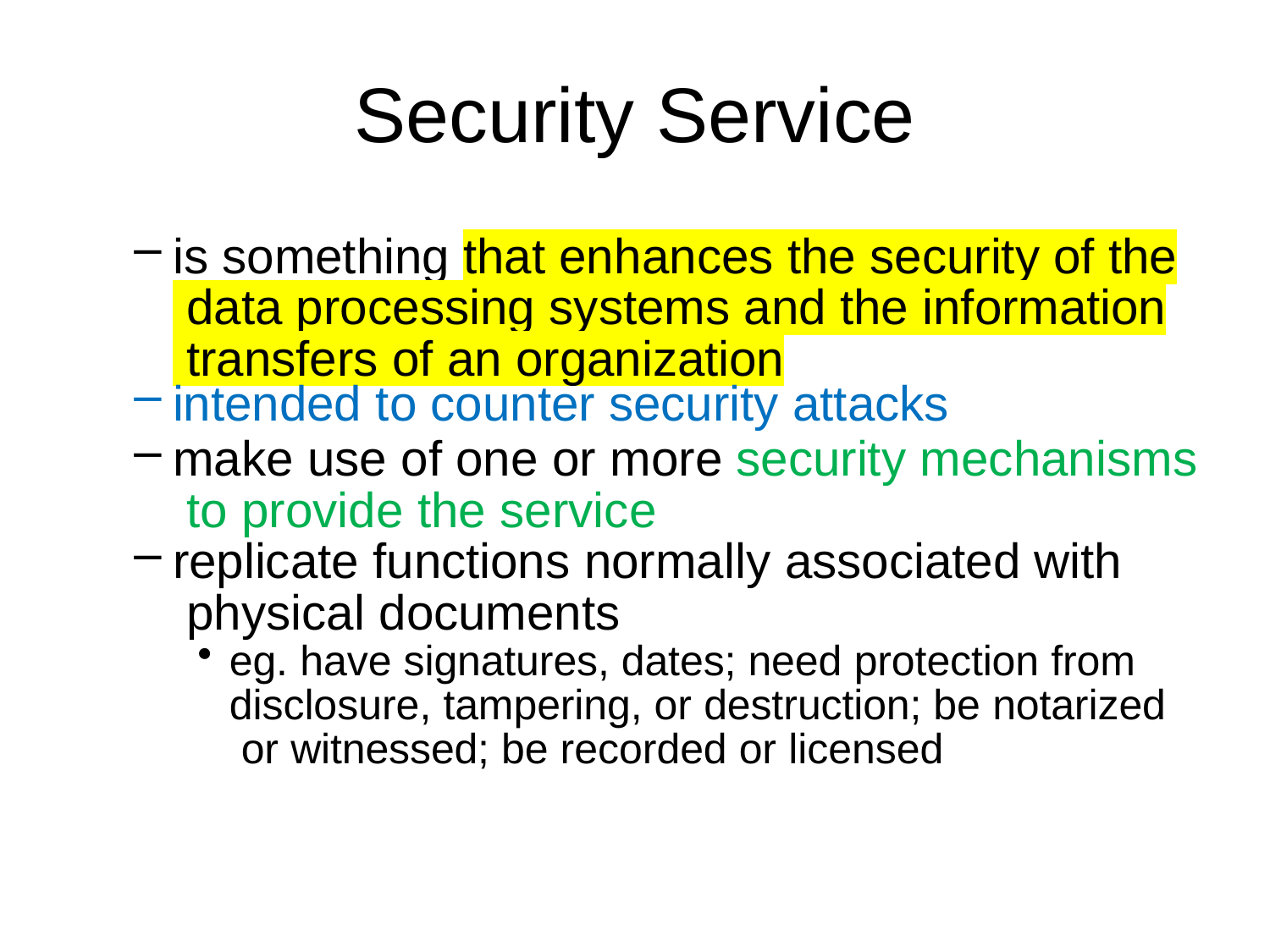

# Security Service
is something that enhances the security of the  data processing systems and the information  transfers of an organization
intended to counter security attacks
make use of one or more security mechanisms  to provide the service
replicate functions normally associated with  physical documents
eg. have signatures, dates; need protection from  disclosure, tampering, or destruction; be notarized  or witnessed; be recorded or licensed